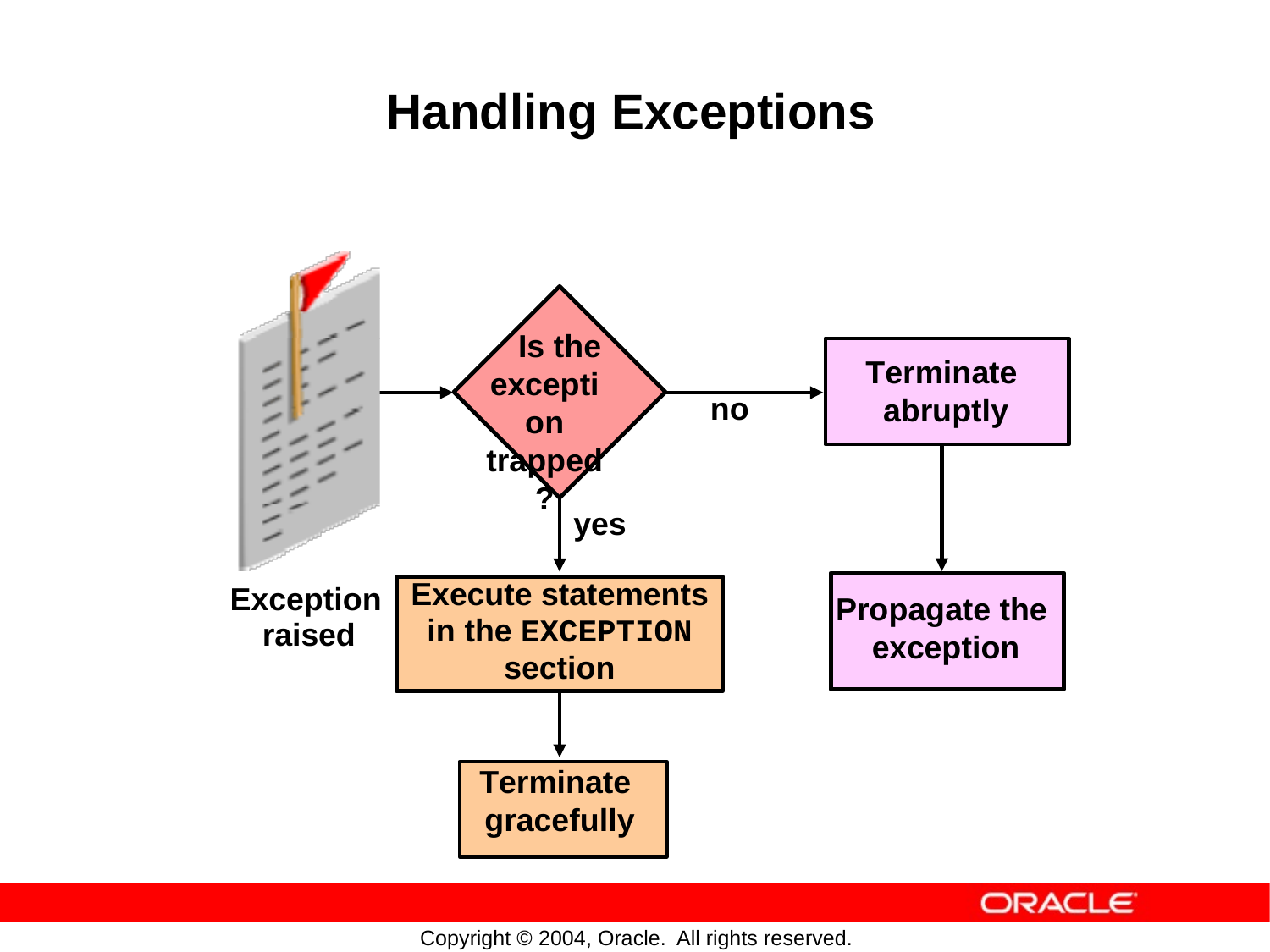

Handling Exceptions

Is the
exception trapped?

Terminate abruptly

no

yes

Propagate the exception

Execute statements in the EXCEPTION section
Exception
raised

Terminate gracefully

Copyright © 2004, Oracle.
All rights reserved.